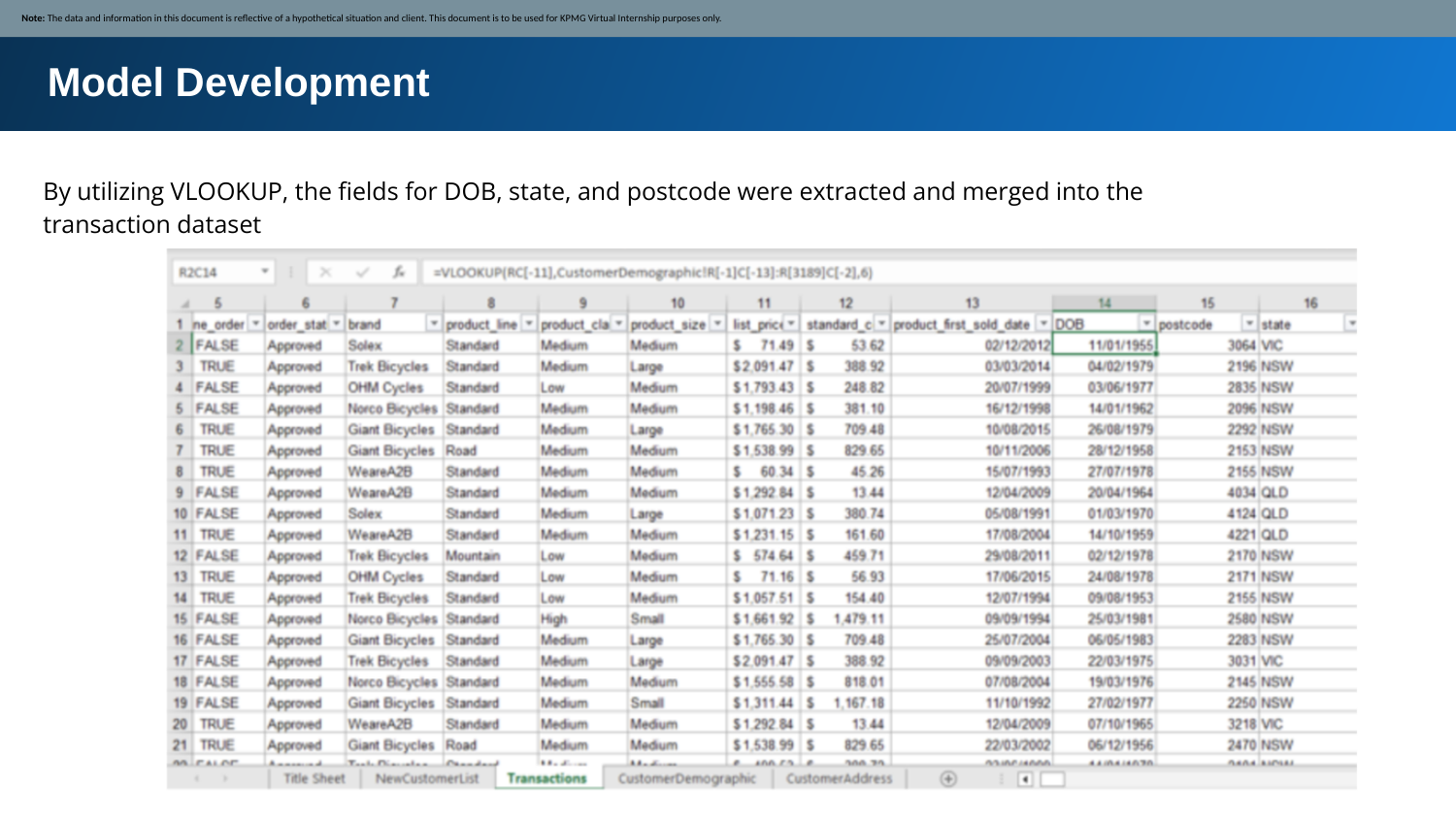

Note: The data and information in this document is reflective of a hypothetical situation and client. This document is to be used for KPMG Virtual Internship purposes only.
Model Development
By utilizing VLOOKUP, the fields for DOB, state, and postcode were extracted and merged into the
transaction dataset